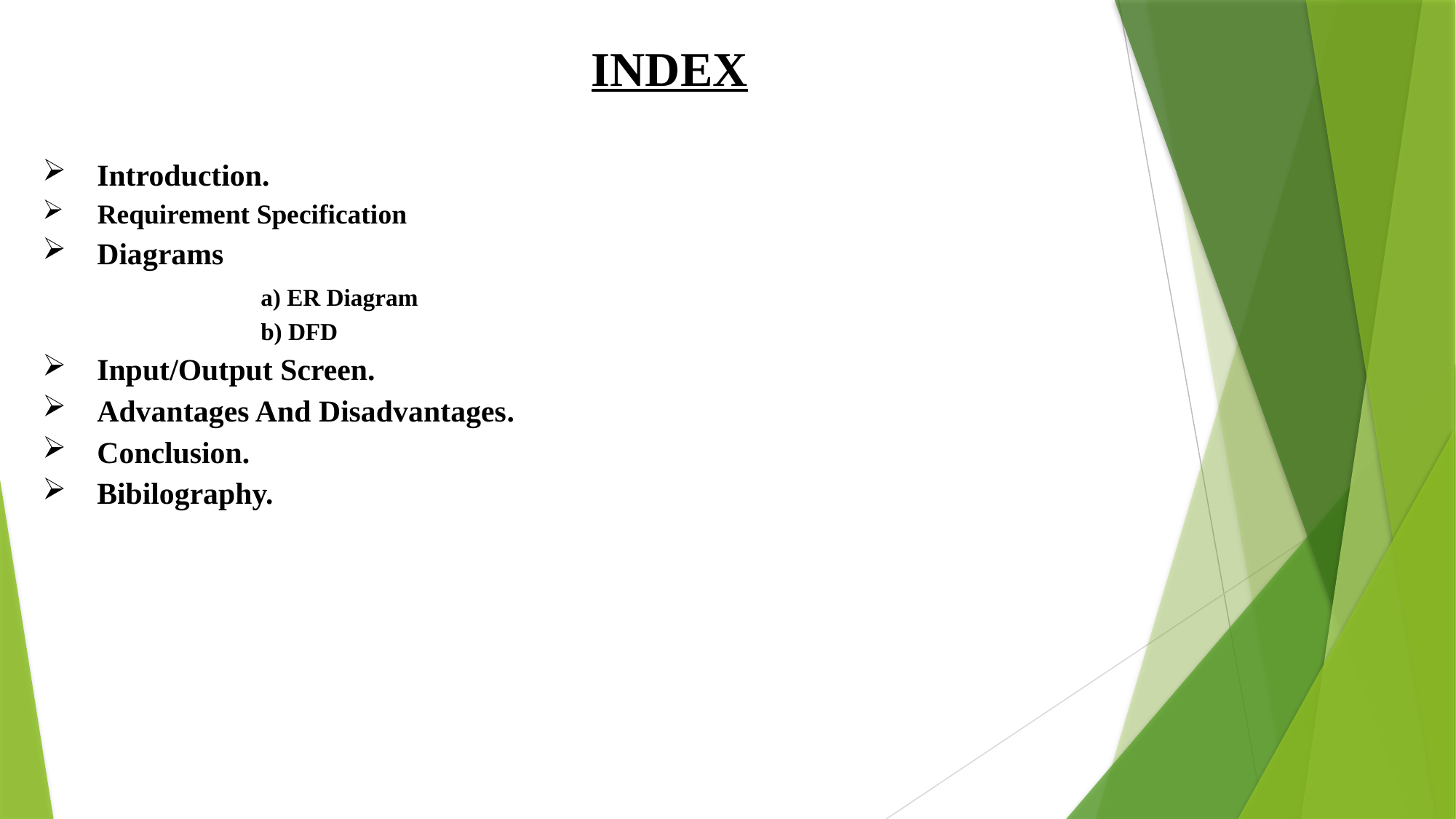

INDEX
Introduction.
  Requirement Specification
Diagrams
		a) ER Diagram
		b) DFD
Input/Output Screen.
Advantages And Disadvantages.
Conclusion.
Bibilography.